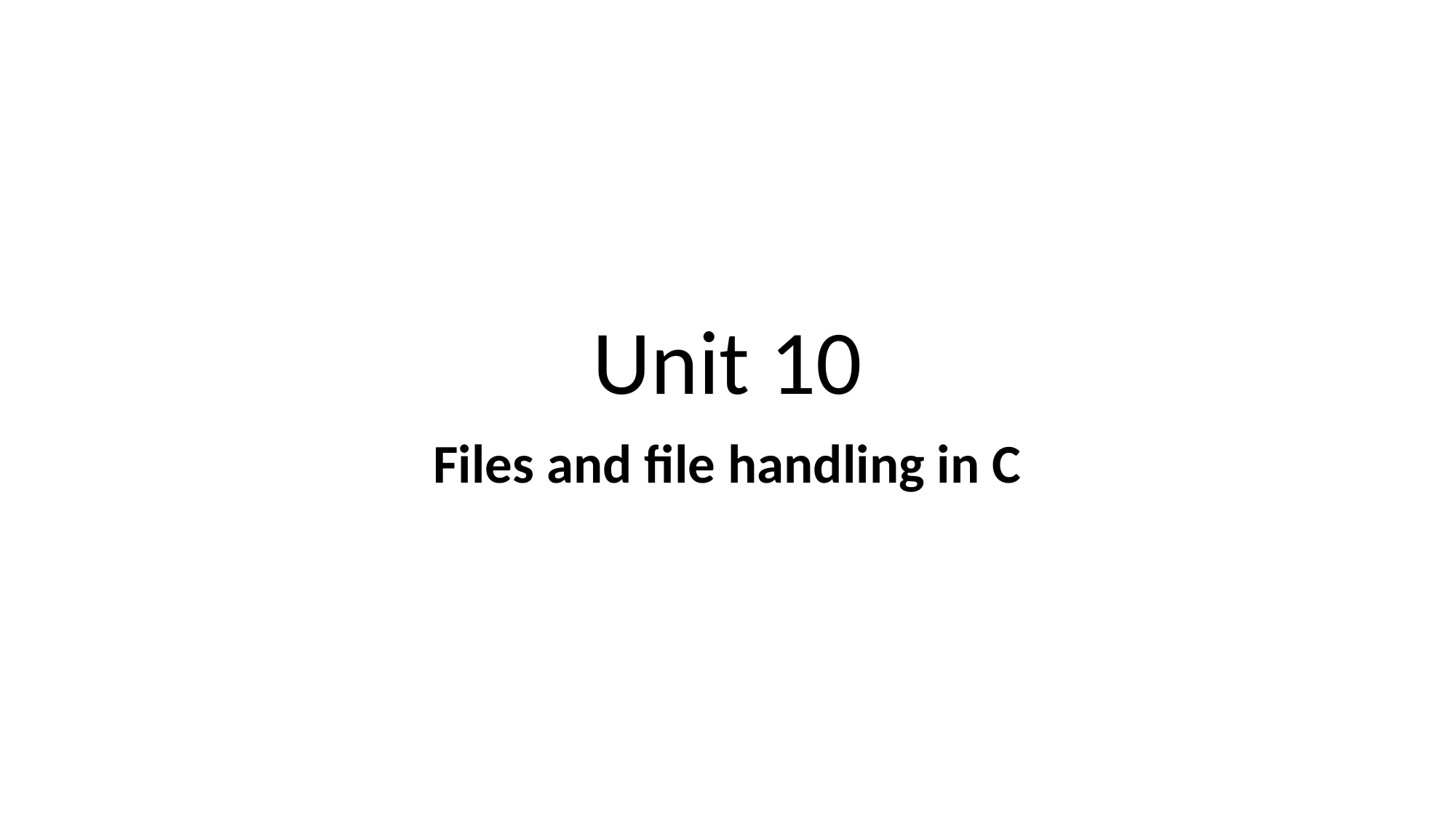

# Unit 10
Files and file handling in C